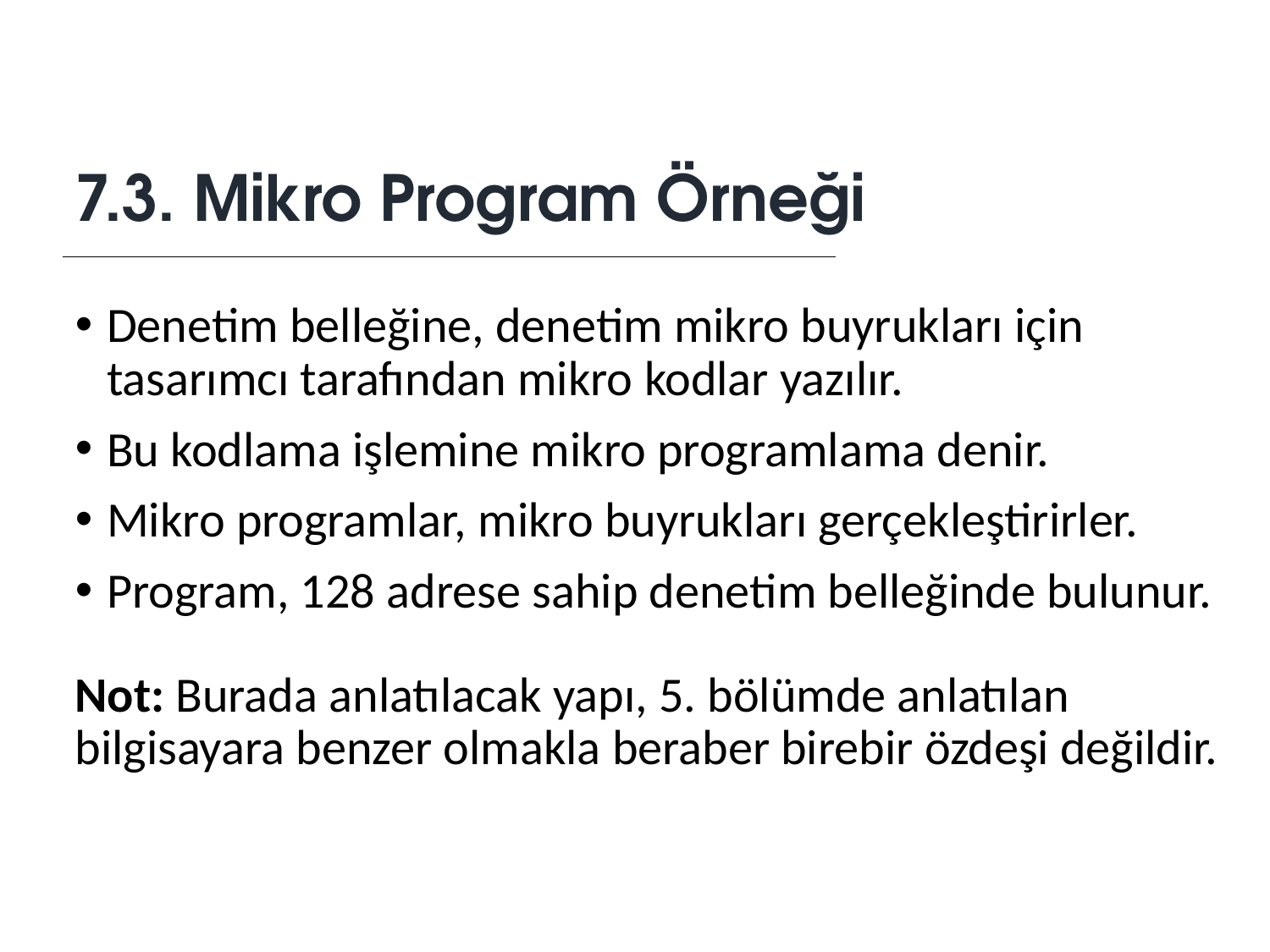

7.3. Mikro Program Örneği
Denetim belleğine, denetim mikro buyrukları için tasarımcı tarafından mikro kodlar yazılır.
Bu kodlama işlemine mikro programlama denir.
Mikro programlar, mikro buyrukları gerçekleştirirler.
Program, 128 adrese sahip denetim belleğinde bulunur.

Not: Burada anlatılacak yapı, 5. bölümde anlatılan bilgisayara benzer olmakla beraber birebir özdeşi değildir.